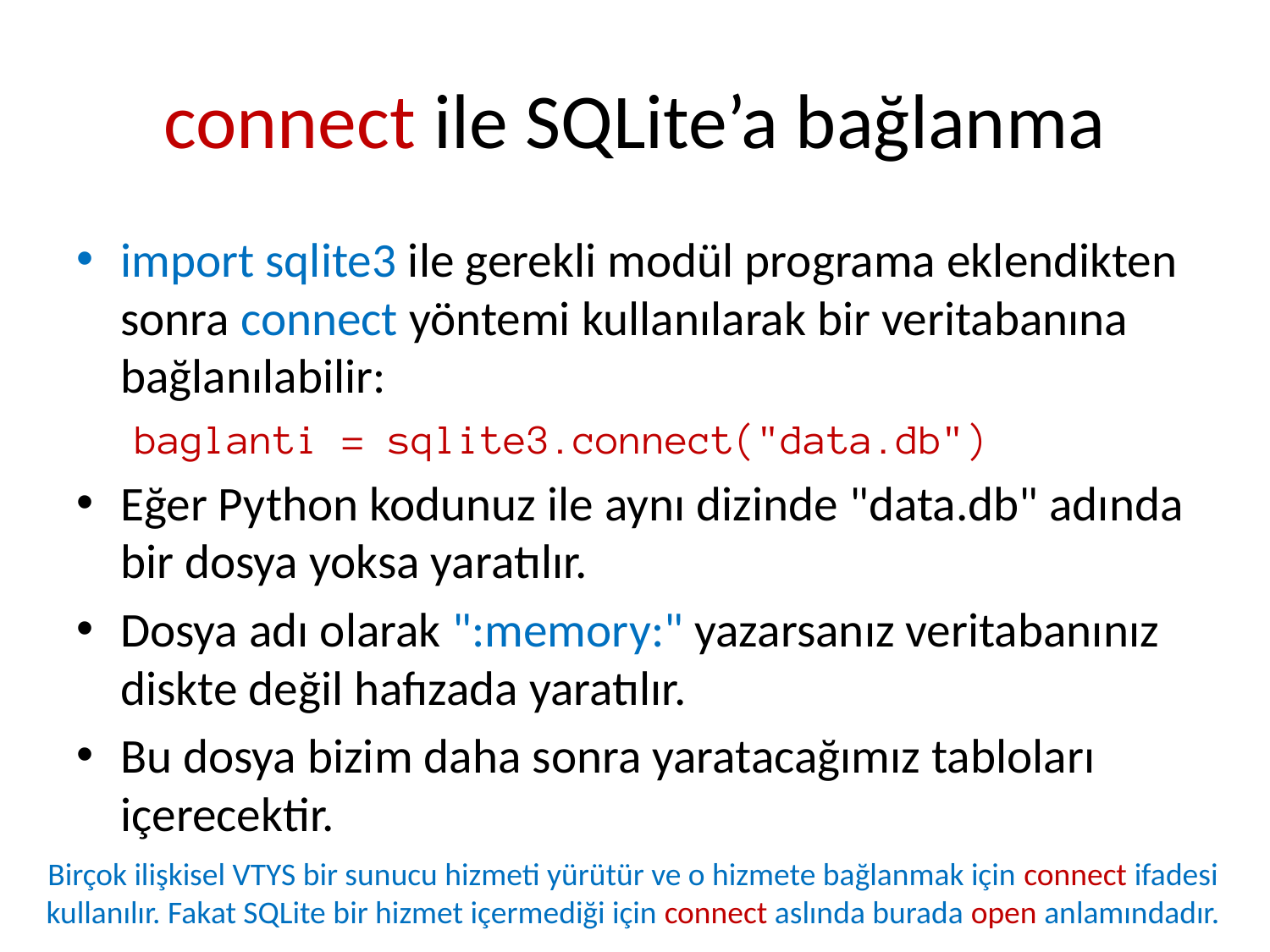

# connect ile SQLite’a bağlanma
import sqlite3 ile gerekli modül programa eklendikten sonra connect yöntemi kullanılarak bir veritabanına bağlanılabilir:
baglanti = sqlite3.connect("data.db")
Eğer Python kodunuz ile aynı dizinde "data.db" adında bir dosya yoksa yaratılır.
Dosya adı olarak ":memory:" yazarsanız veritabanınız diskte değil hafızada yaratılır.
Bu dosya bizim daha sonra yaratacağımız tabloları içerecektir.
Birçok ilişkisel VTYS bir sunucu hizmeti yürütür ve o hizmete bağlanmak için connect ifadesi kullanılır. Fakat SQLite bir hizmet içermediği için connect aslında burada open anlamındadır.